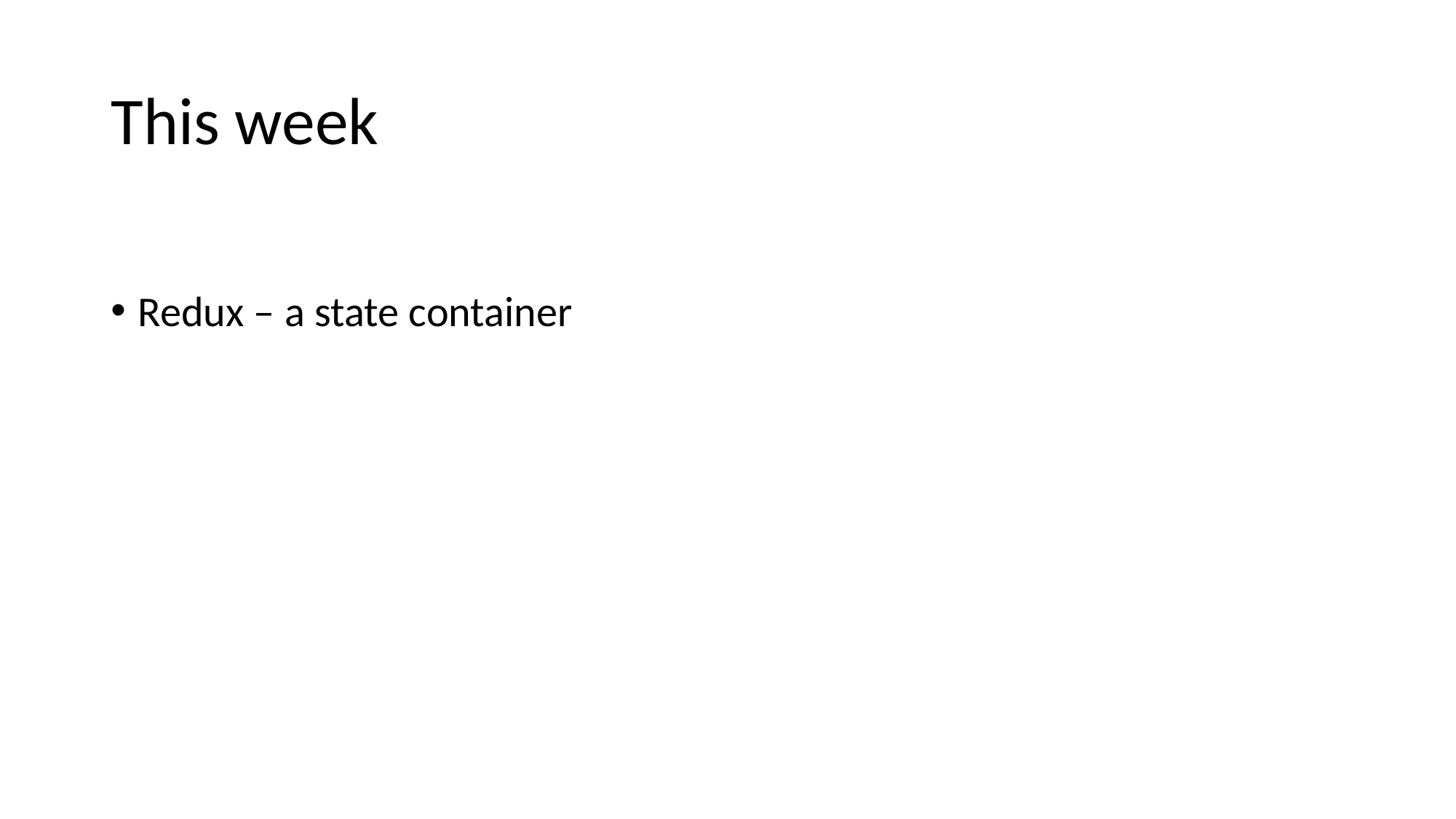

# This week

Redux – a state container